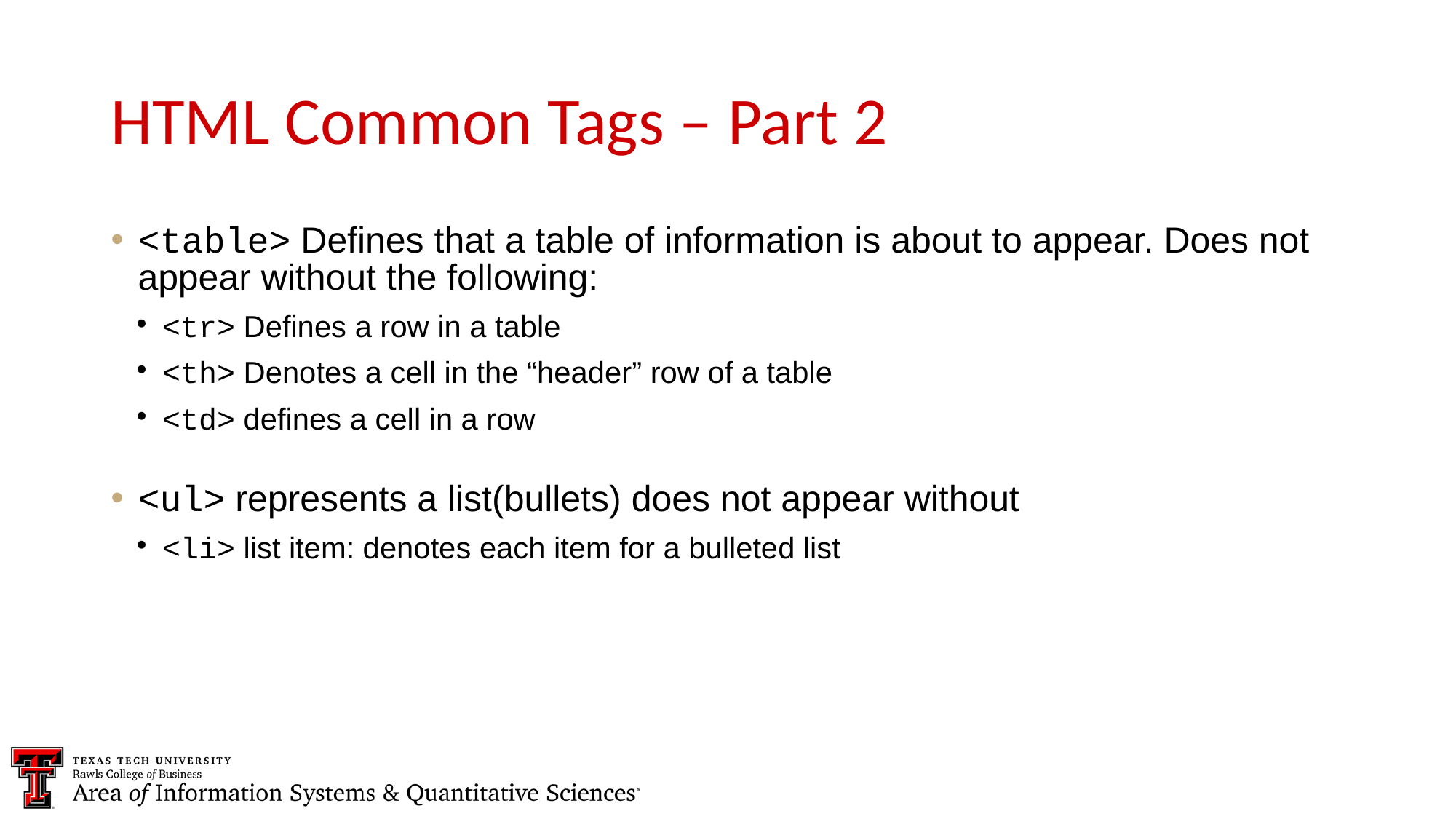

HTML Common Tags – Part 2
<table> Defines that a table of information is about to appear. Does not appear without the following:
<tr> Defines a row in a table
<th> Denotes a cell in the “header” row of a table
<td> defines a cell in a row
<ul> represents a list(bullets) does not appear without
<li> list item: denotes each item for a bulleted list